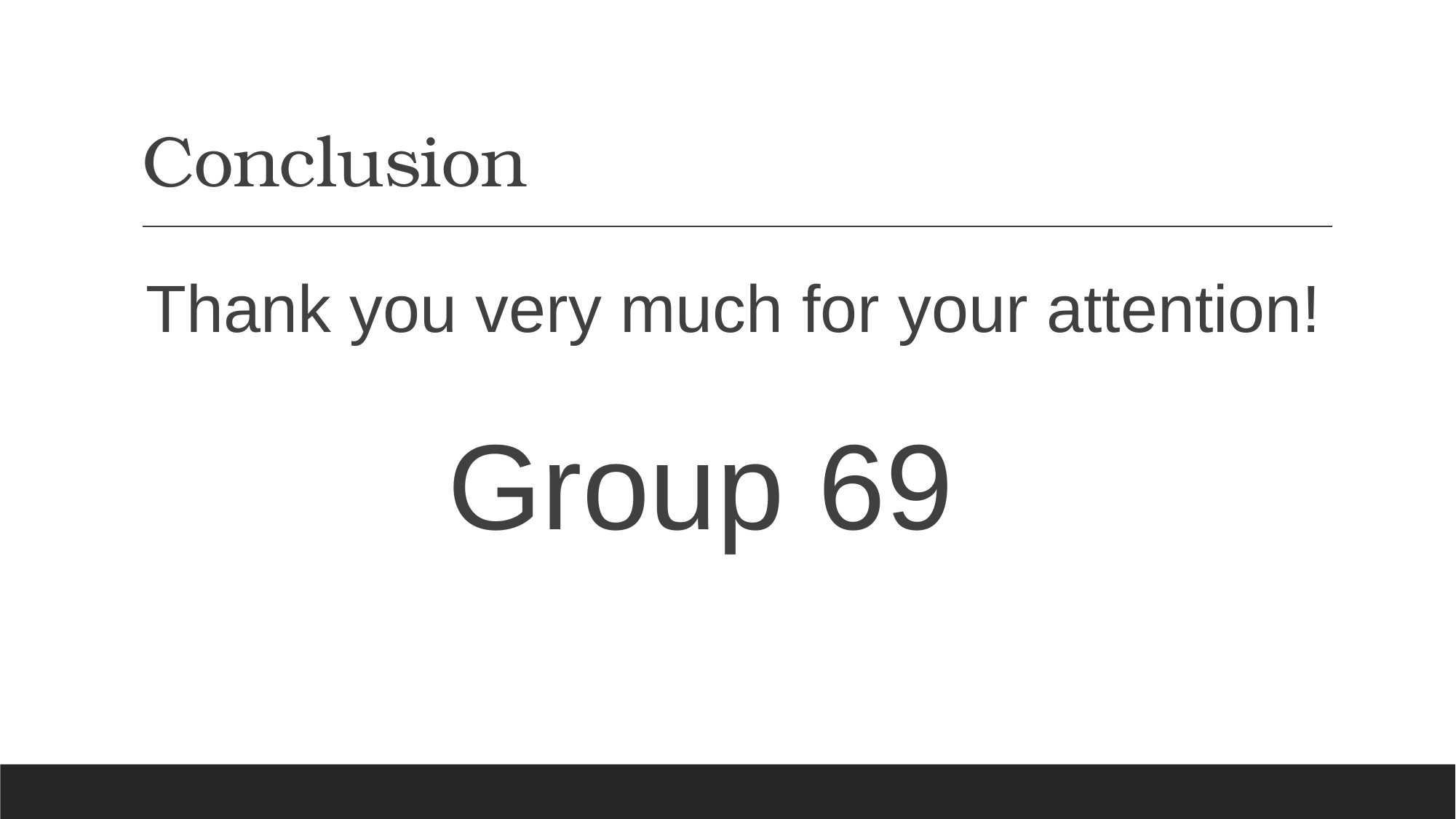

# Conclusion
Thank you very much for your attention!

Group 69